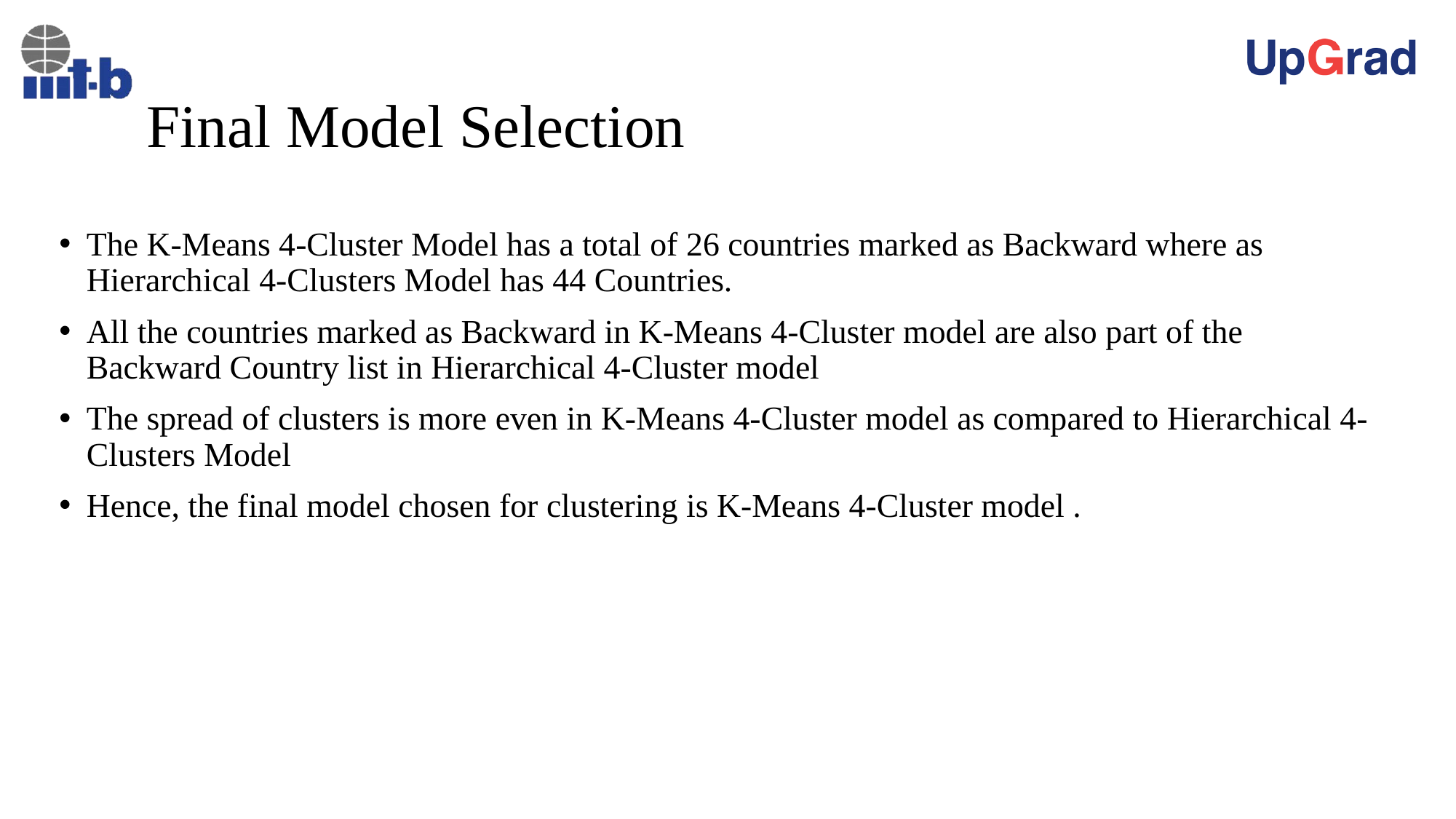

# Final Model Selection
The K-Means 4-Cluster Model has a total of 26 countries marked as Backward where as Hierarchical 4-Clusters Model has 44 Countries.
All the countries marked as Backward in K-Means 4-Cluster model are also part of the Backward Country list in Hierarchical 4-Cluster model
The spread of clusters is more even in K-Means 4-Cluster model as compared to Hierarchical 4-Clusters Model
Hence, the final model chosen for clustering is K-Means 4-Cluster model .